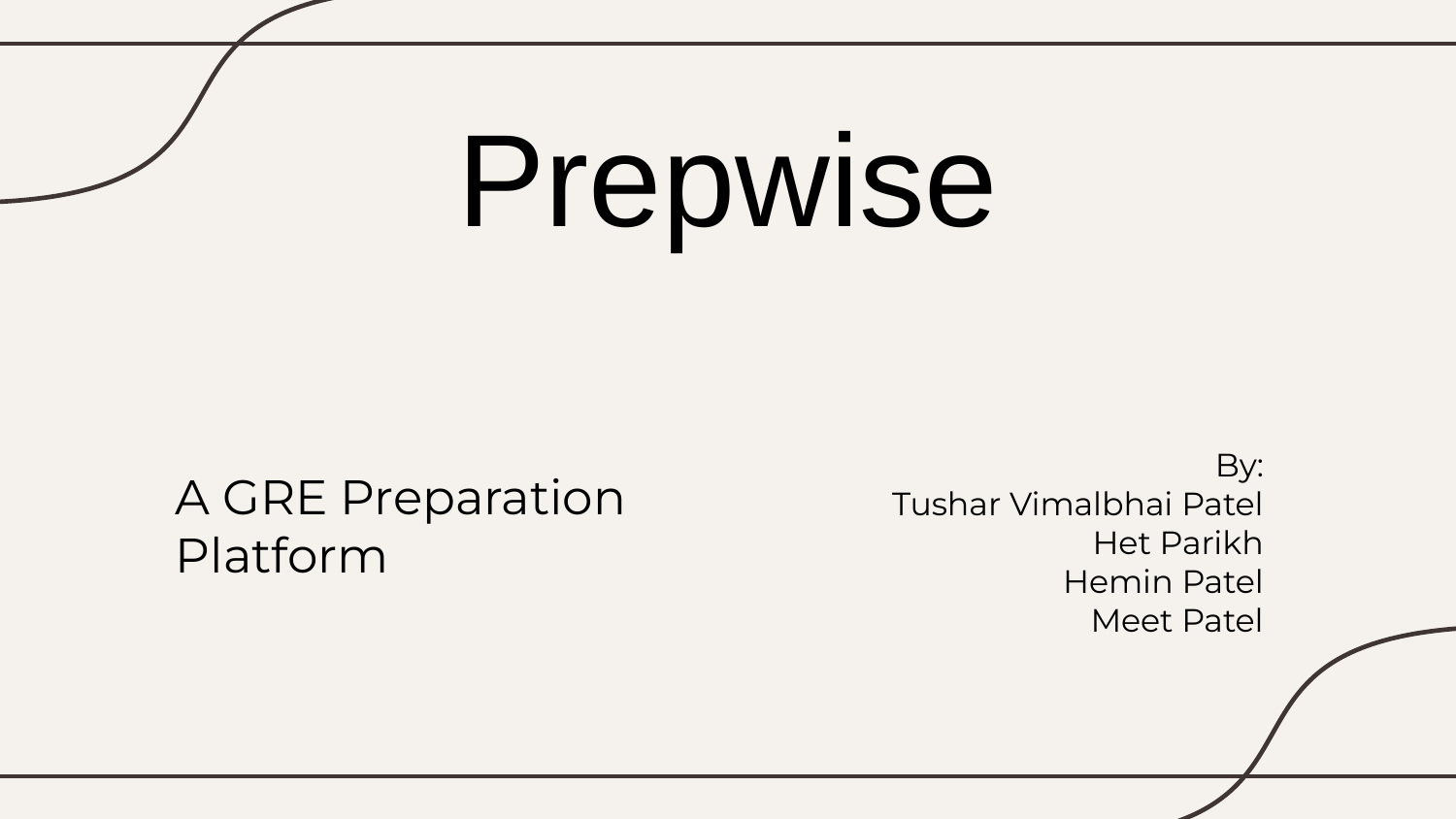

# Prepwise
By:
Tushar Vimalbhai Patel
Het Parikh
Hemin Patel
Meet Patel
A GRE Preparation Platform